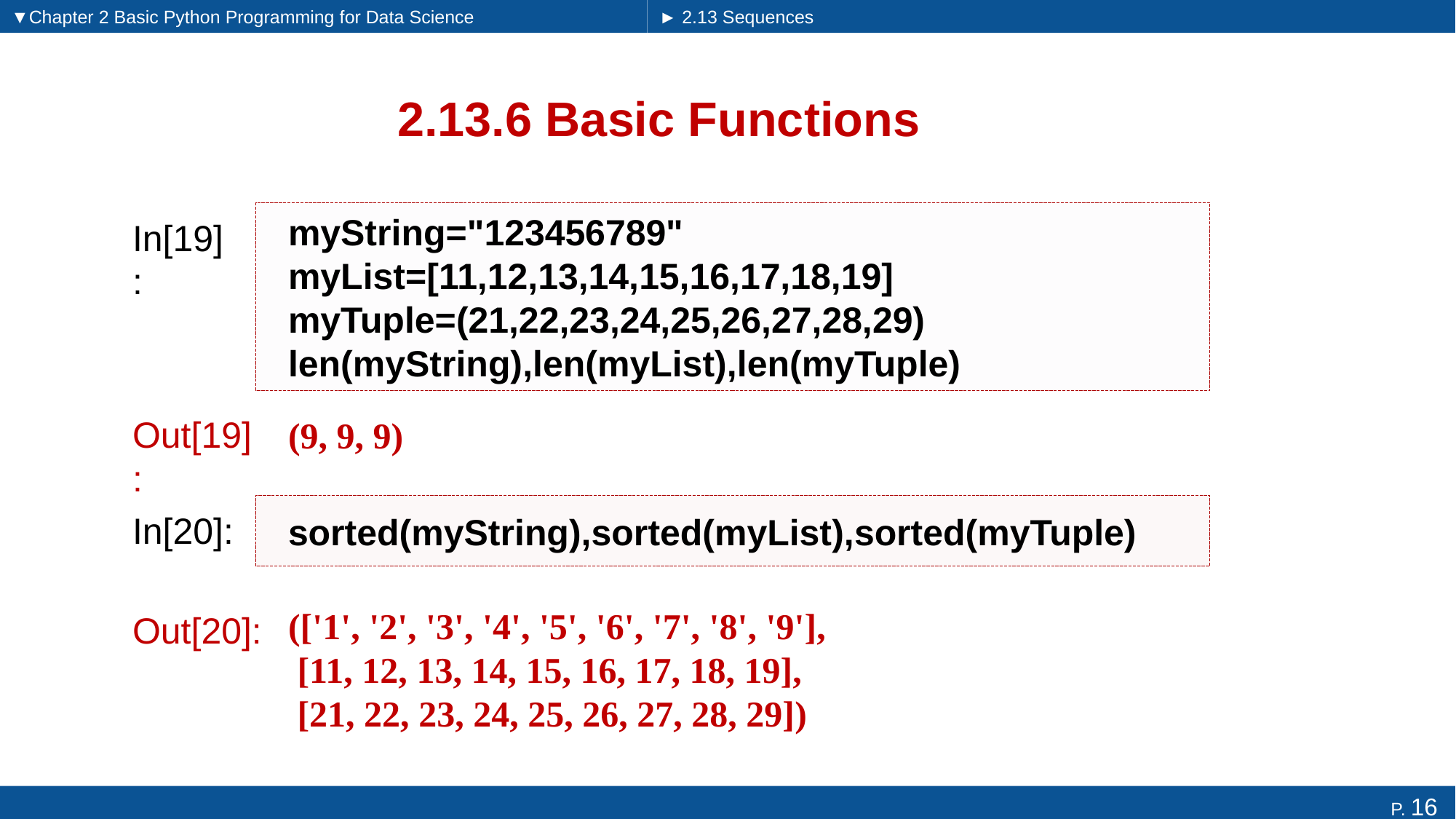

▼Chapter 2 Basic Python Programming for Data Science
► 2.13 Sequences
# 2.13.6 Basic Functions
myString="123456789"
myList=[11,12,13,14,15,16,17,18,19]
myTuple=(21,22,23,24,25,26,27,28,29)
len(myString),len(myList),len(myTuple)
In[19]:
(9, 9, 9)
Out[19]:
sorted(myString),sorted(myList),sorted(myTuple)
In[20]:
(['1', '2', '3', '4', '5', '6', '7', '8', '9'],
 [11, 12, 13, 14, 15, 16, 17, 18, 19],
 [21, 22, 23, 24, 25, 26, 27, 28, 29])
Out[20]: